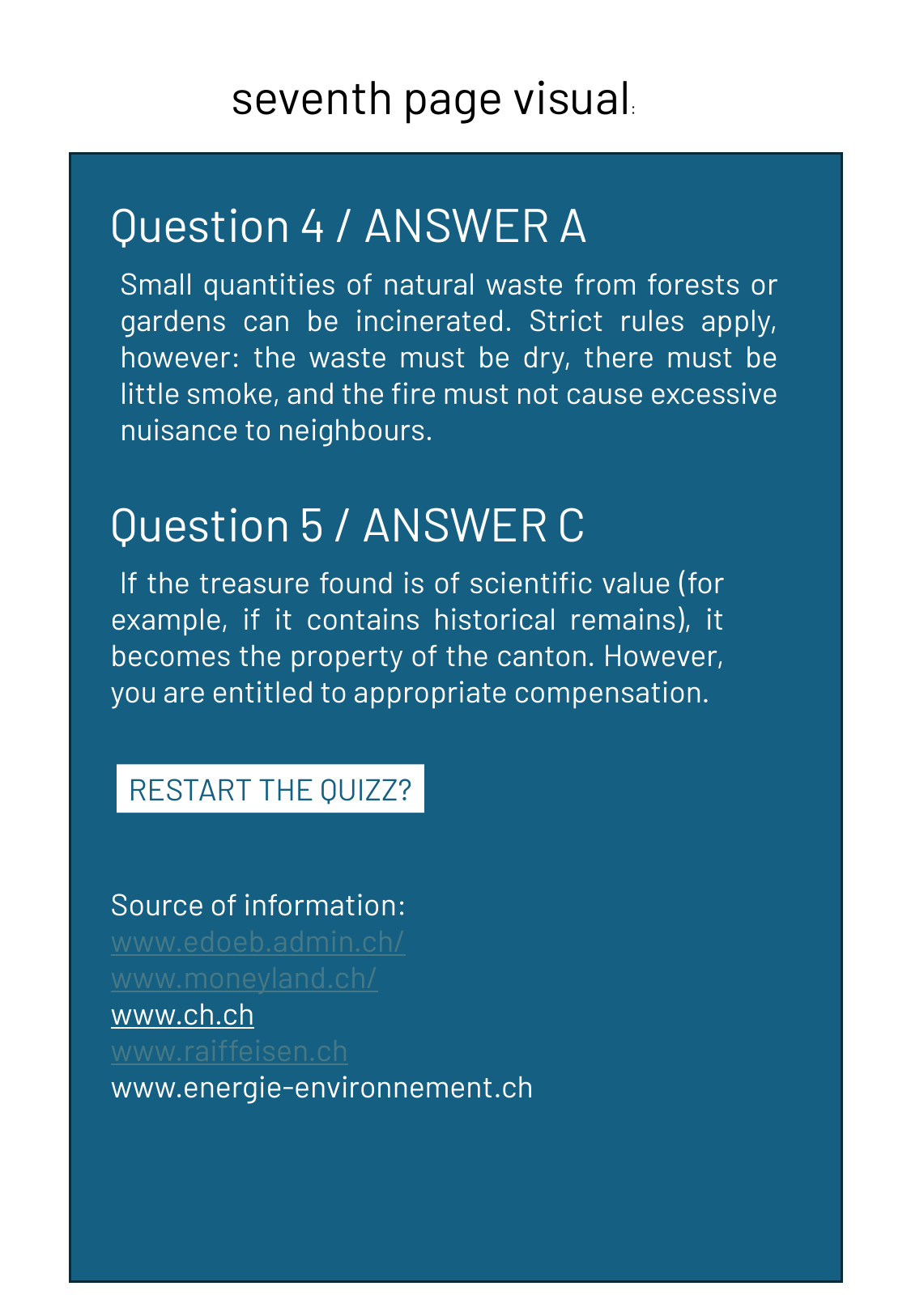

seventh page visual:

Question 4 / ANSWER A
Small quantities of natural waste from forests or gardens can be incinerated. Strict rules apply, however: the waste must be dry, there must be little smoke, and the fire must not cause excessive nuisance to neighbours.
Question 5 / ANSWER C
 If the treasure found is of scientific value (for example, if it contains historical remains), it becomes the property of the canton. However, you are entitled to appropriate compensation.
RESTART THE QUIZZ?
Source of information:
www.edoeb.admin.ch/
www.moneyland.ch/
www.ch.ch
www.raiffeisen.ch
www.energie-environnement.ch